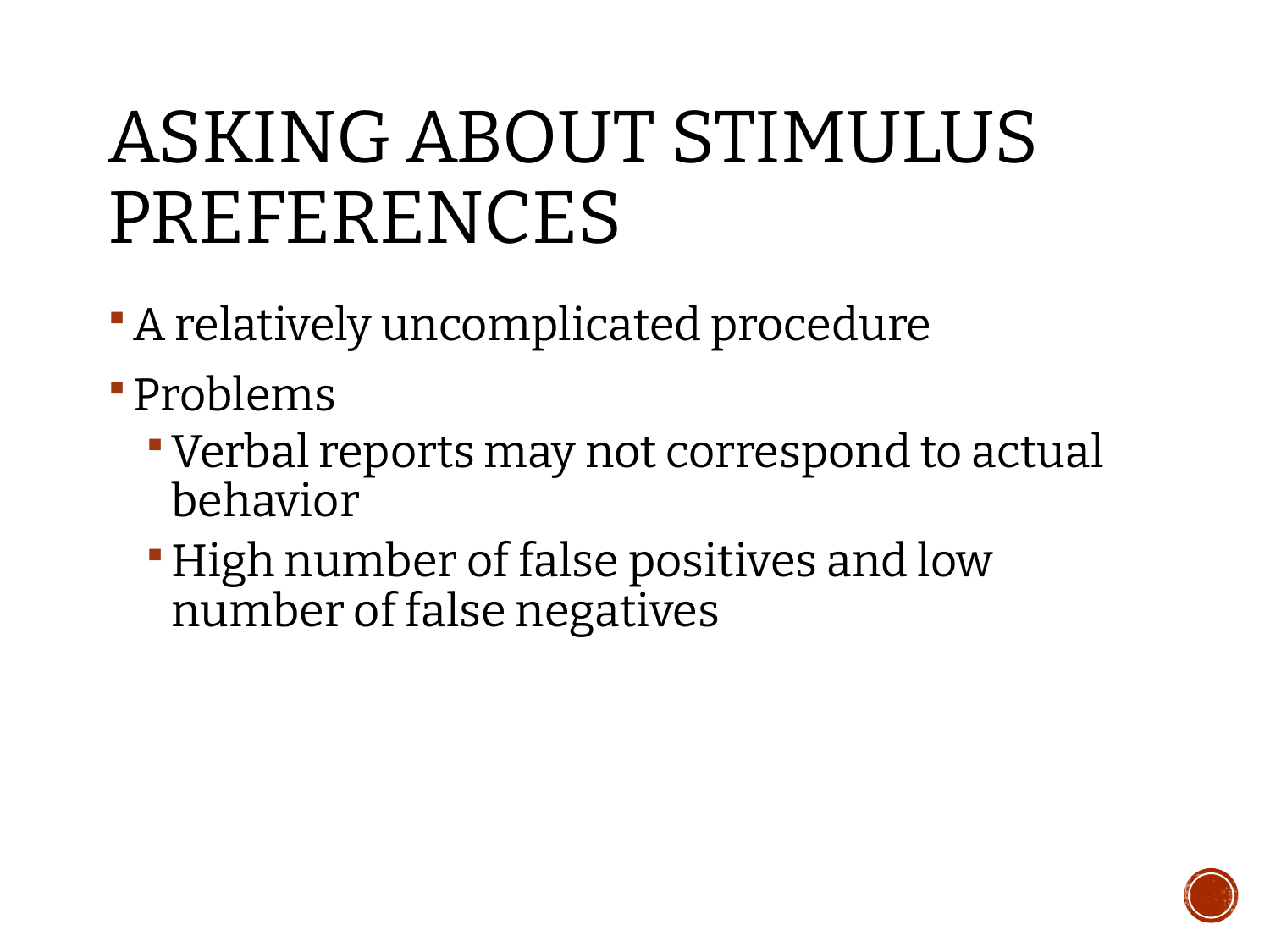

# Asking About Stimulus Preferences
A relatively uncomplicated procedure
Problems
Verbal reports may not correspond to actual behavior
High number of false positives and low number of false negatives